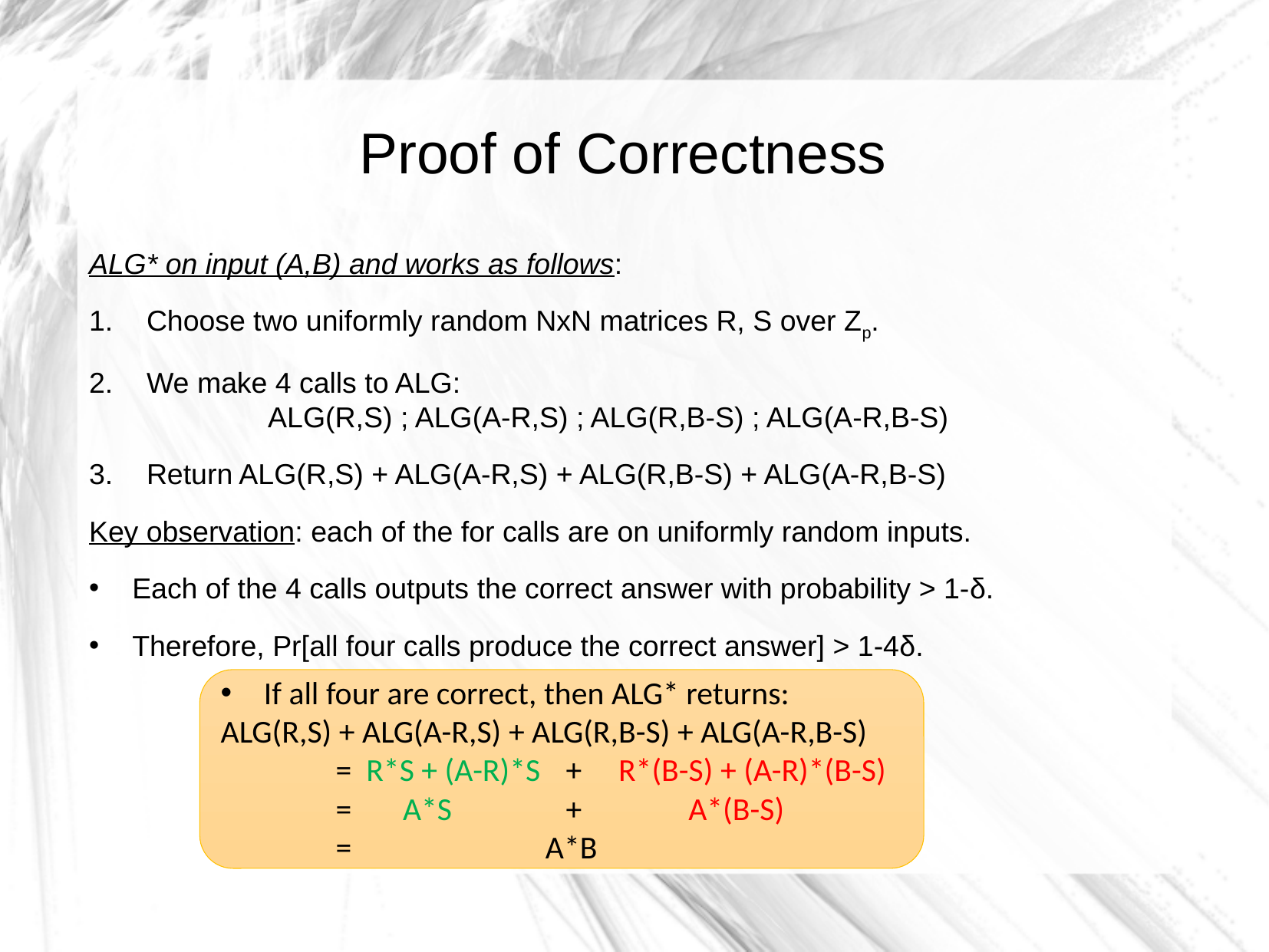

Proof of Correctness
ALG* on input (A,B) and works as follows:
Choose two uniformly random NxN matrices R, S over Zp.
We make 4 calls to ALG:
	 ALG(R,S) ; ALG(A-R,S) ; ALG(R,B-S) ; ALG(A-R,B-S)
Return ALG(R,S) + ALG(A-R,S) + ALG(R,B-S) + ALG(A-R,B-S)
Key observation: each of the for calls are on uniformly random inputs.
Each of the 4 calls outputs the correct answer with probability > 1-δ.
Therefore, Pr[all four calls produce the correct answer] > 1-4δ.
If all four are correct, then ALG* returns:
ALG(R,S) + ALG(A-R,S) + ALG(R,B-S) + ALG(A-R,B-S)
	=  R*S + (A-R)*S	+     R*(B-S) + (A-R)*(B-S)
	=       A*S	+	 A*(B-S)
	= 	             A*B